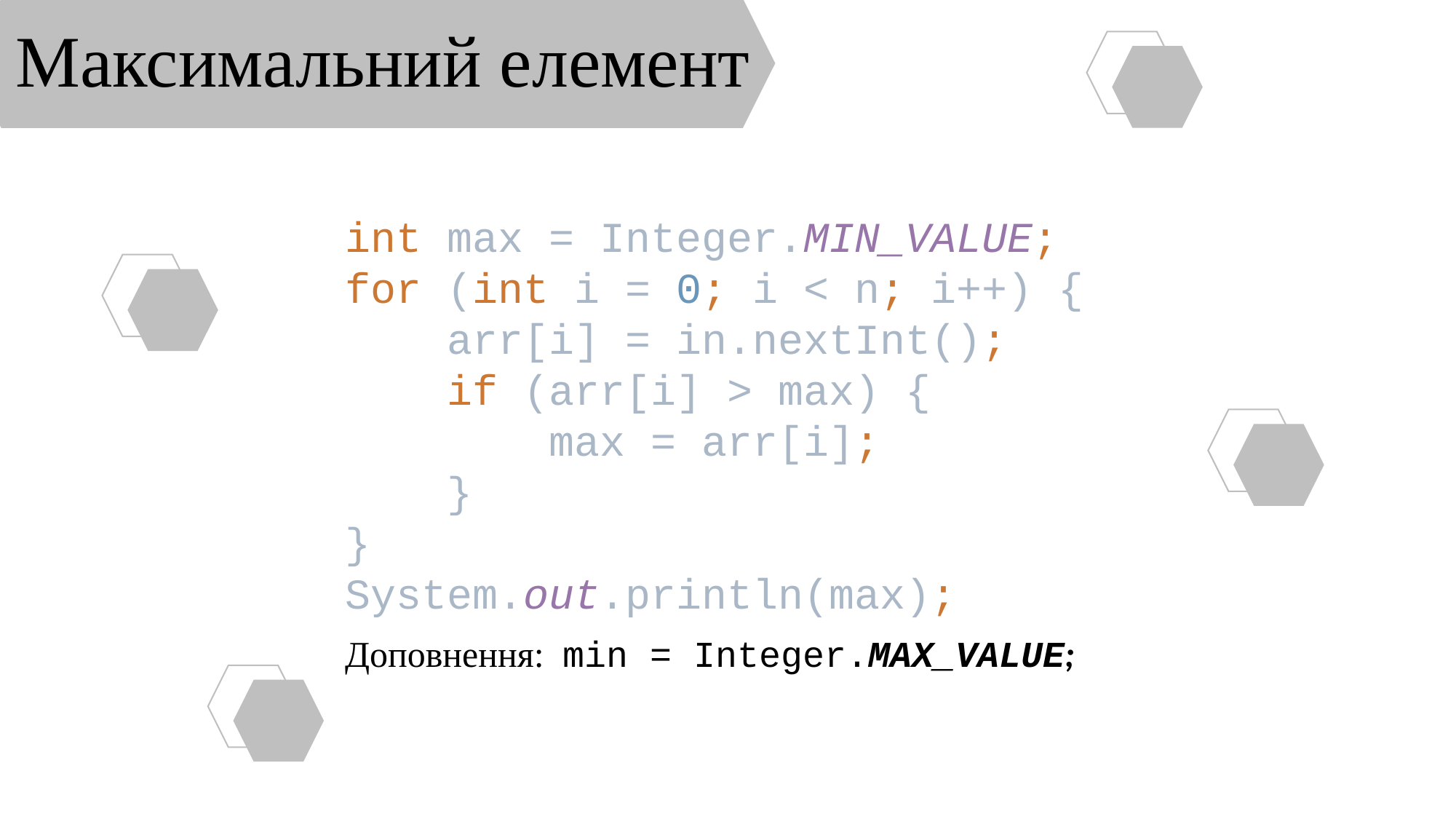

Максимальний елемент

int max = Integer.MIN_VALUE;
for (int i = 0; i < n; i++) {
    arr[i] = in.nextInt();
    if (arr[i] > max) {
        max = arr[i];
    }
}
System.out.println(max);

Доповнення:  min = Integer.MAX_VALUE;